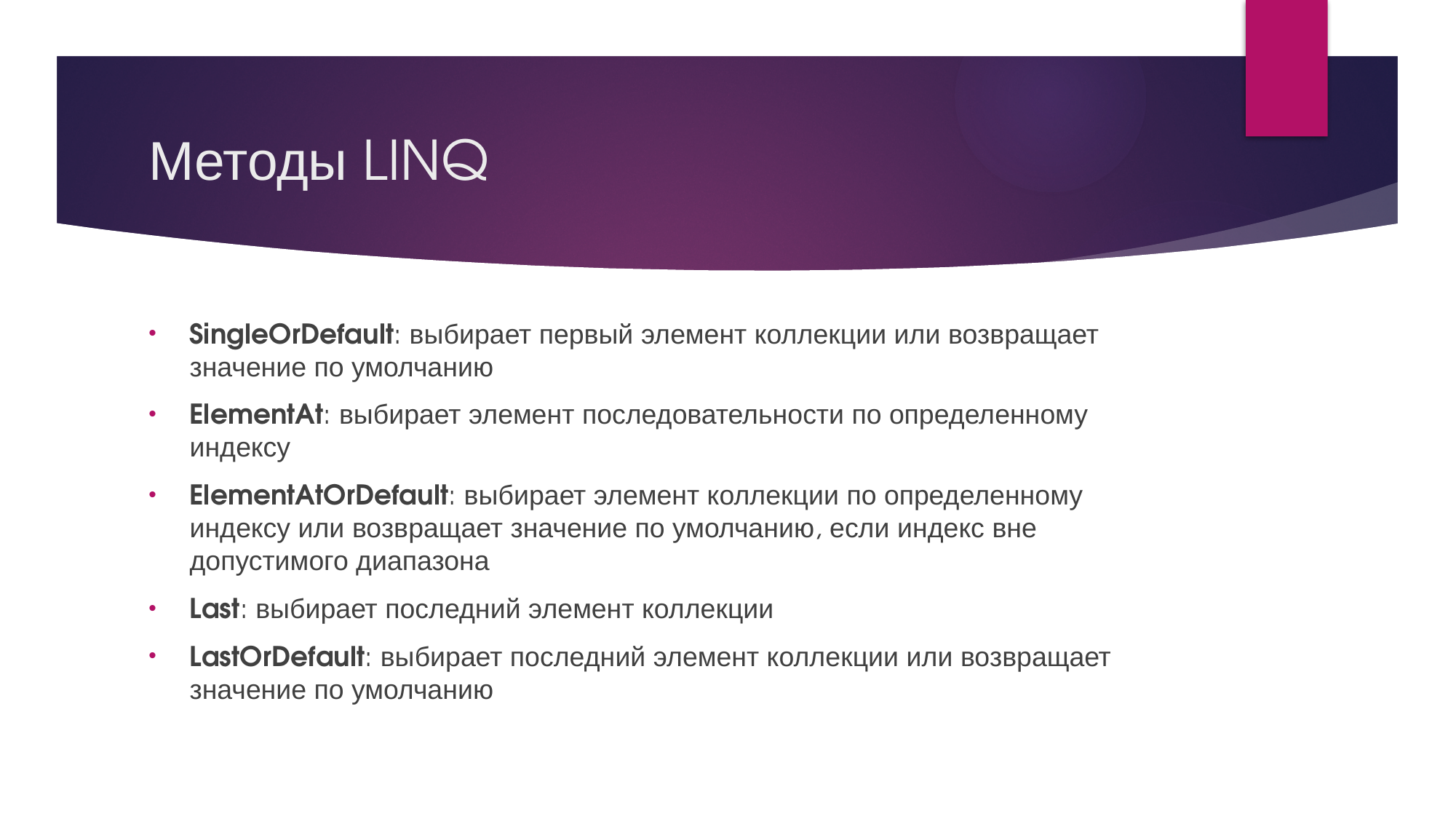

# Методы LINQ
SingleOrDefault: выбирает первый элемент коллекции или возвращает значение по умолчанию
ElementAt: выбирает элемент последовательности по определенному индексу
ElementAtOrDefault: выбирает элемент коллекции по определенному индексу или возвращает значение по умолчанию, если индекс вне допустимого диапазона
Last: выбирает последний элемент коллекции
LastOrDefault: выбирает последний элемент коллекции или возвращает значение по умолчанию